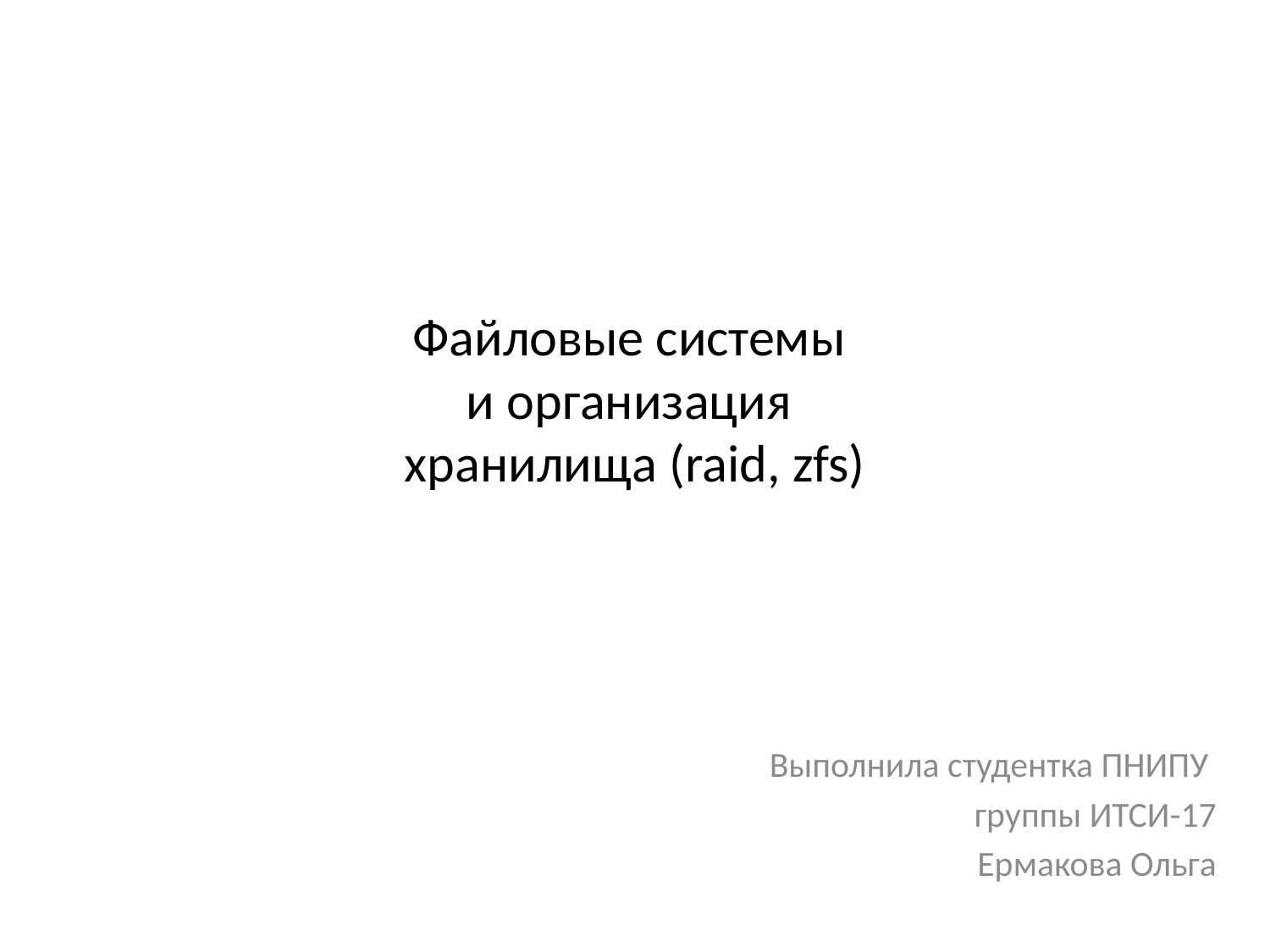

# Файловые системы и организация хранилища (raid, zfs)
Выполнила студентка ПНИПУ
группы ИТСИ-17
 Ермакова Ольга